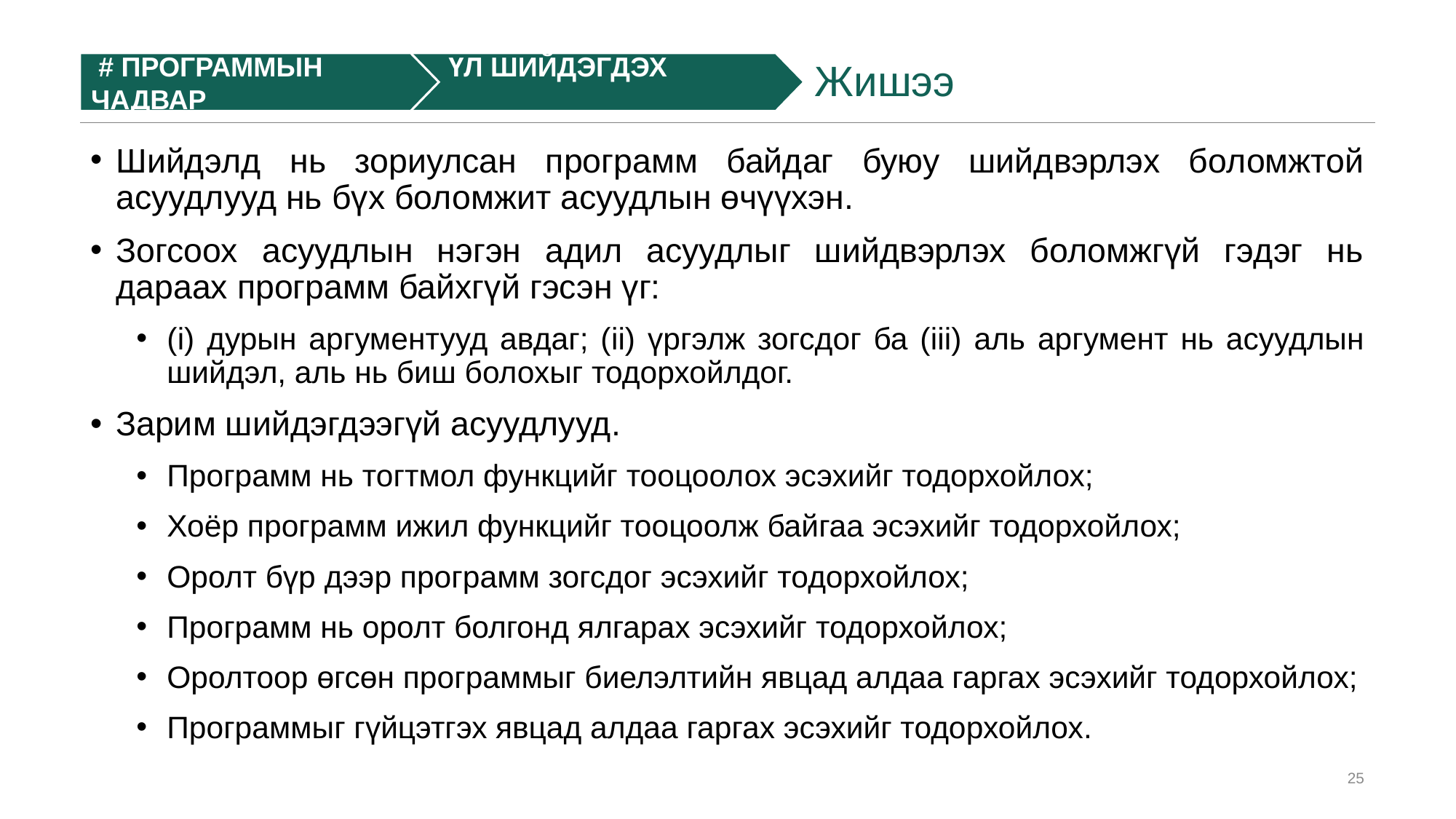

# ПРОГРАММЫН ЧАДВАР
	       ҮЛ ШИЙДЭГДЭХ АСУУДАЛ
Жишээ
Шийдэлд нь зориулсан программ байдаг буюу шийдвэрлэх боломжтой асуудлууд нь бүх боломжит асуудлын өчүүхэн.
Зогсоох асуудлын нэгэн адил асуудлыг шийдвэрлэх боломжгүй гэдэг нь дараах программ байхгүй гэсэн үг:
(i) дурын аргументууд авдаг; (ii) үргэлж зогсдог ба (iii) аль аргумент нь асуудлын шийдэл, аль нь биш болохыг тодорхойлдог.
Зарим шийдэгдээгүй асуудлууд.
Программ нь тогтмол функцийг тооцоолох эсэхийг тодорхойлох;
Хоёр программ ижил функцийг тооцоолж байгаа эсэхийг тодорхойлох;
Оролт бүр дээр программ зогсдог эсэхийг тодорхойлох;
Программ нь оролт болгонд ялгарах эсэхийг тодорхойлох;
Оролтоор өгсөн программыг биелэлтийн явцад алдаа гаргах эсэхийг тодорхойлох;
Программыг гүйцэтгэх явцад алдаа гаргах эсэхийг тодорхойлох.
25